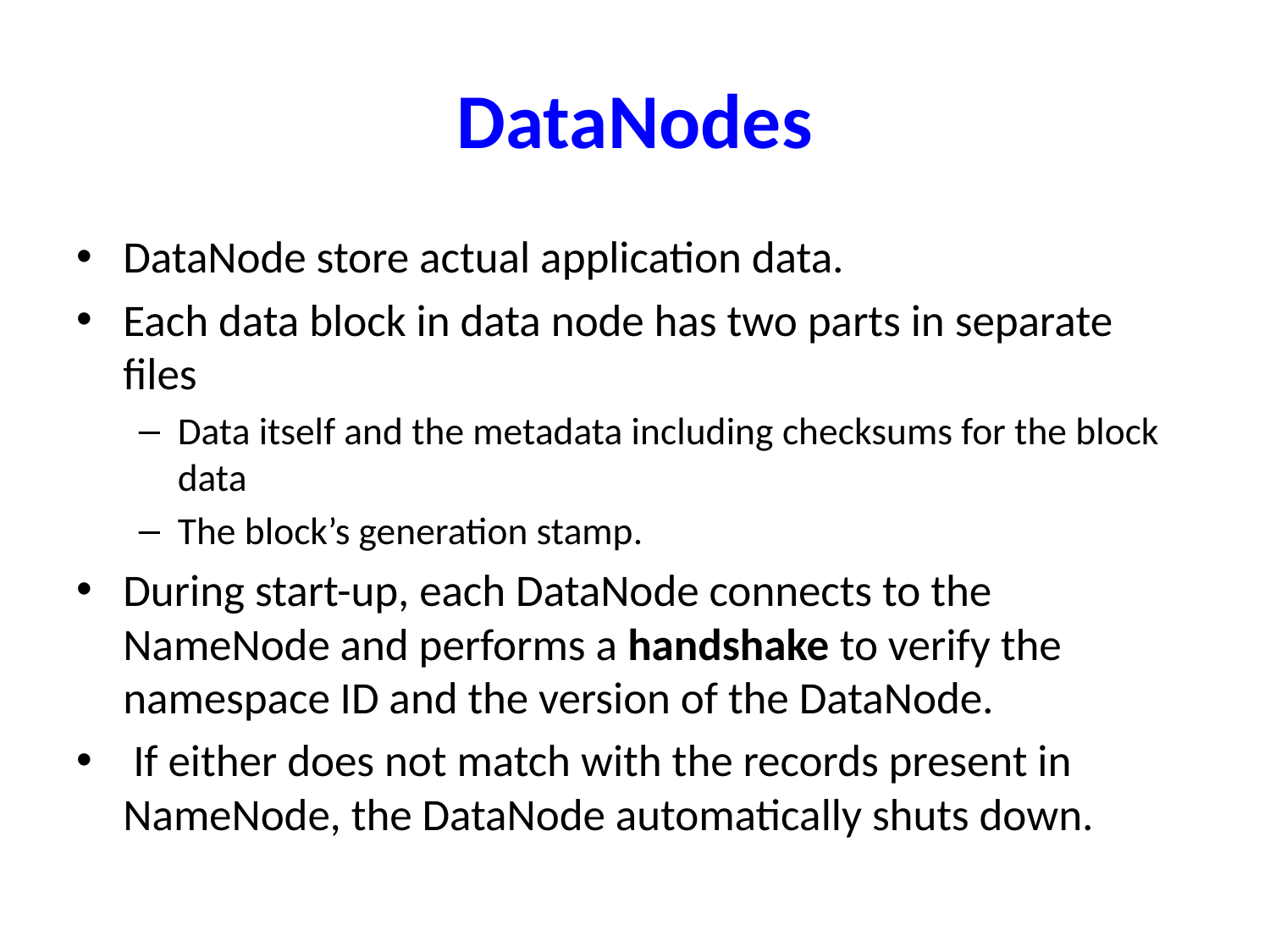

# DataNodes
DataNode store actual application data.
Each data block in data node has two parts in separate files
Data itself and the metadata including checksums for the block data
The block’s generation stamp.
During start-up, each DataNode connects to the NameNode and performs a handshake to verify the namespace ID and the version of the DataNode.
 If either does not match with the records present in NameNode, the DataNode automatically shuts down.